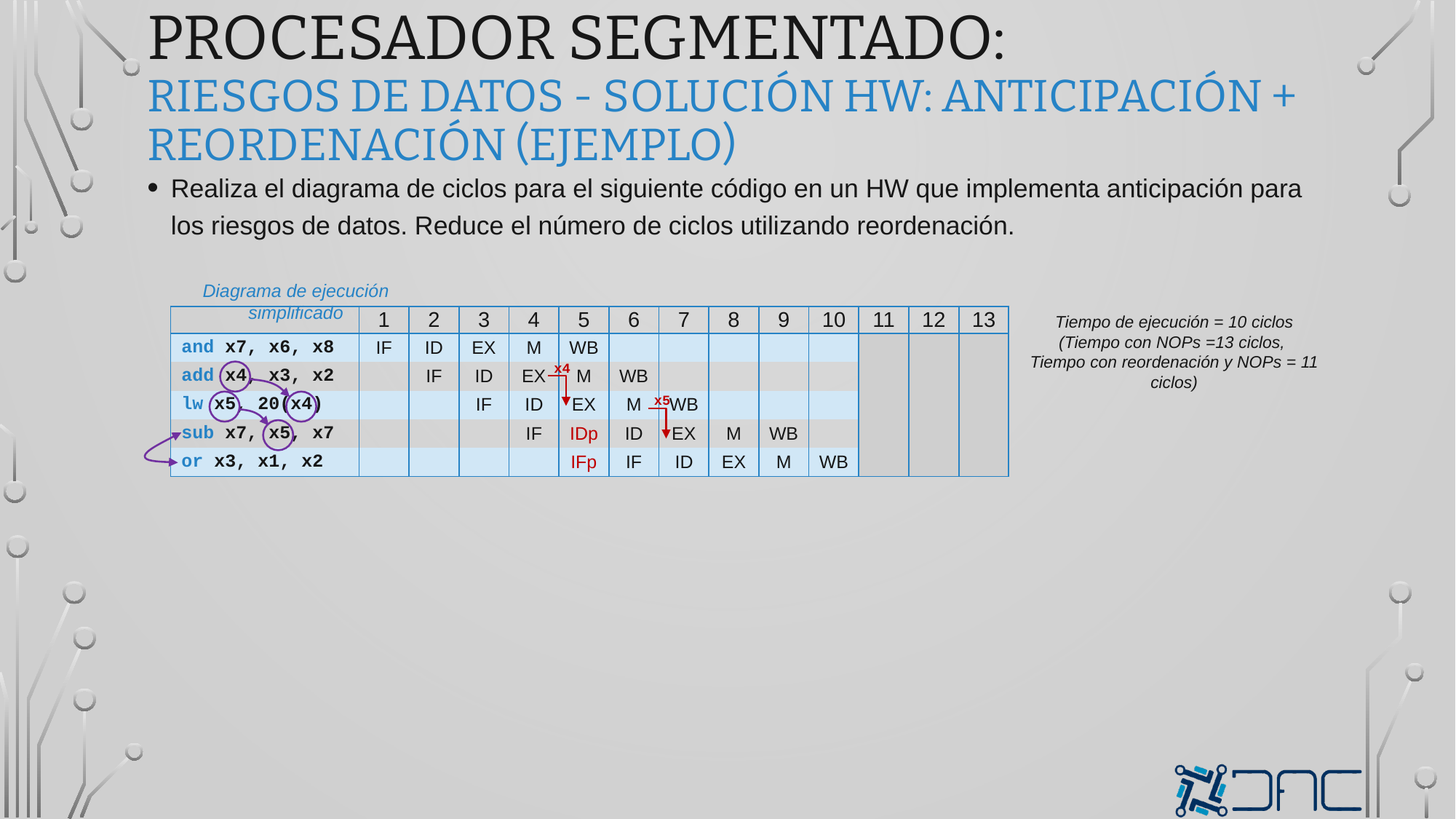

# procesador segmentado: Riesgos de datos - solución Hw: anticipación + reordenación (ejemplo)
Realiza el diagrama de ciclos para el siguiente código en un HW que implementa anticipación para los riesgos de datos. Reduce el número de ciclos utilizando reordenación.
Diagrama de ejecución simplificado
Tiempo de ejecución = 10 ciclos
(Tiempo con NOPs =13 ciclos,
Tiempo con reordenación y NOPs = 11 ciclos)
|  | 1 | 2 | 3 | 4 | 5 | 6 | 7 | 8 | 9 | 10 | 11 | 12 | 13 |
| --- | --- | --- | --- | --- | --- | --- | --- | --- | --- | --- | --- | --- | --- |
| and x7, x6, x8 | IF | ID | EX | M | WB |  |  |  |  |  |  |  |  |
| add x4, x3, x2 |  | IF | ID | EX | M | WB |  |  |  |  |  |  |  |
| lw x5, 20(x4) |  |  | IF | ID | EX | M | WB |  |  |  |  |  |  |
| sub x7, x5, x7 |  |  |  | IF | IDp | ID | EX | M | WB |  |  |  |  |
| or x3, x1, x2 |  |  |  |  | IFp | IF | ID | EX | M | WB |  |  |  |
x4

x5